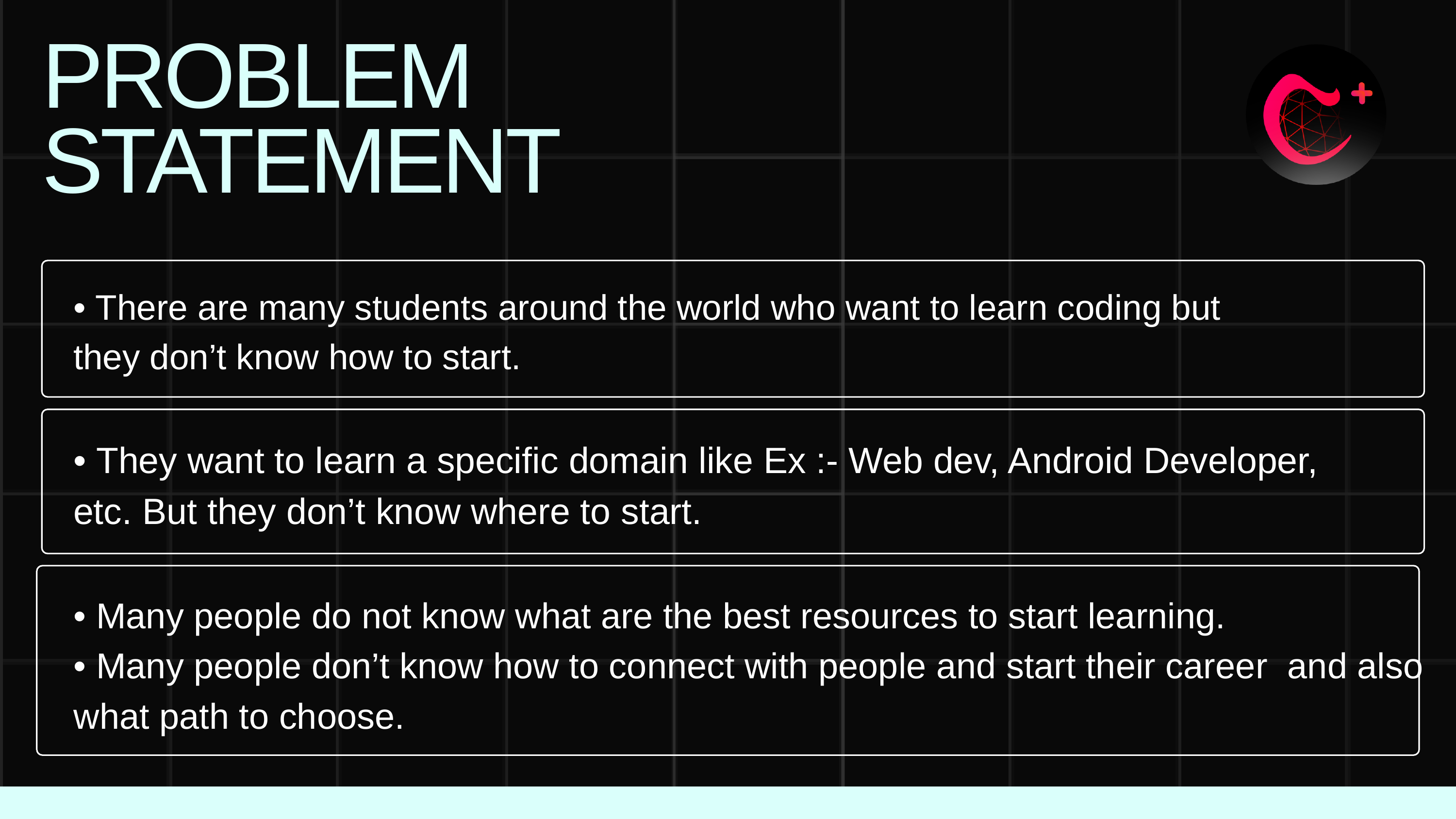

PROBLEM STATEMENT

• There are many students around the world who want to learn coding but they don’t know how to start.

• They want to learn a specific domain like Ex :- Web dev, Android Developer, etc. But they don’t know where to start.

• Many people do not know what are the best resources to start learning.
• Many people don’t know how to connect with people and start their career  and also what path to choose.